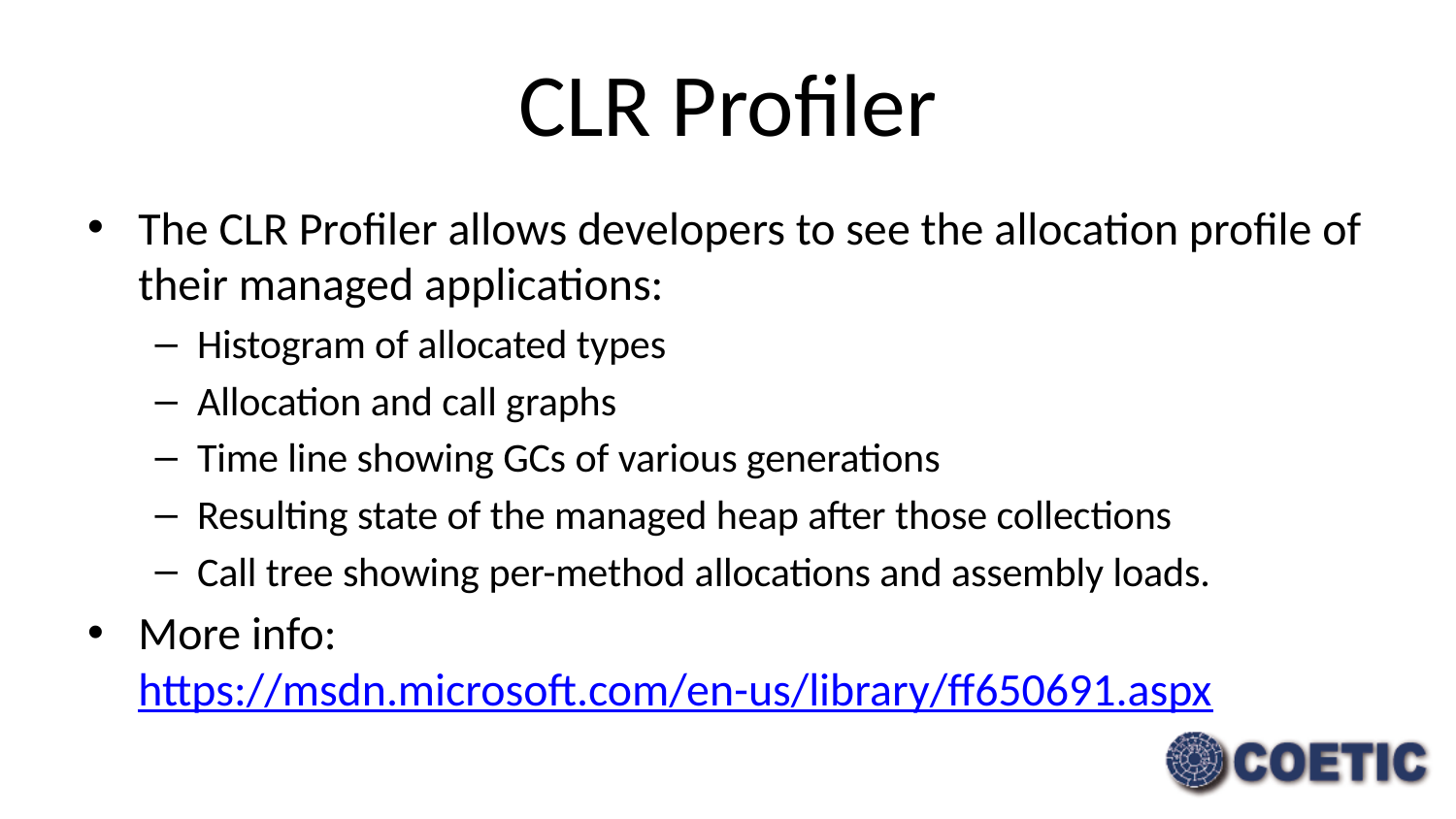

# CLR Profiler
The CLR Profiler allows developers to see the allocation profile of their managed applications:
Histogram of allocated types
Allocation and call graphs
Time line showing GCs of various generations
Resulting state of the managed heap after those collections
Call tree showing per-method allocations and assembly loads.
More info: https://msdn.microsoft.com/en-us/library/ff650691.aspx